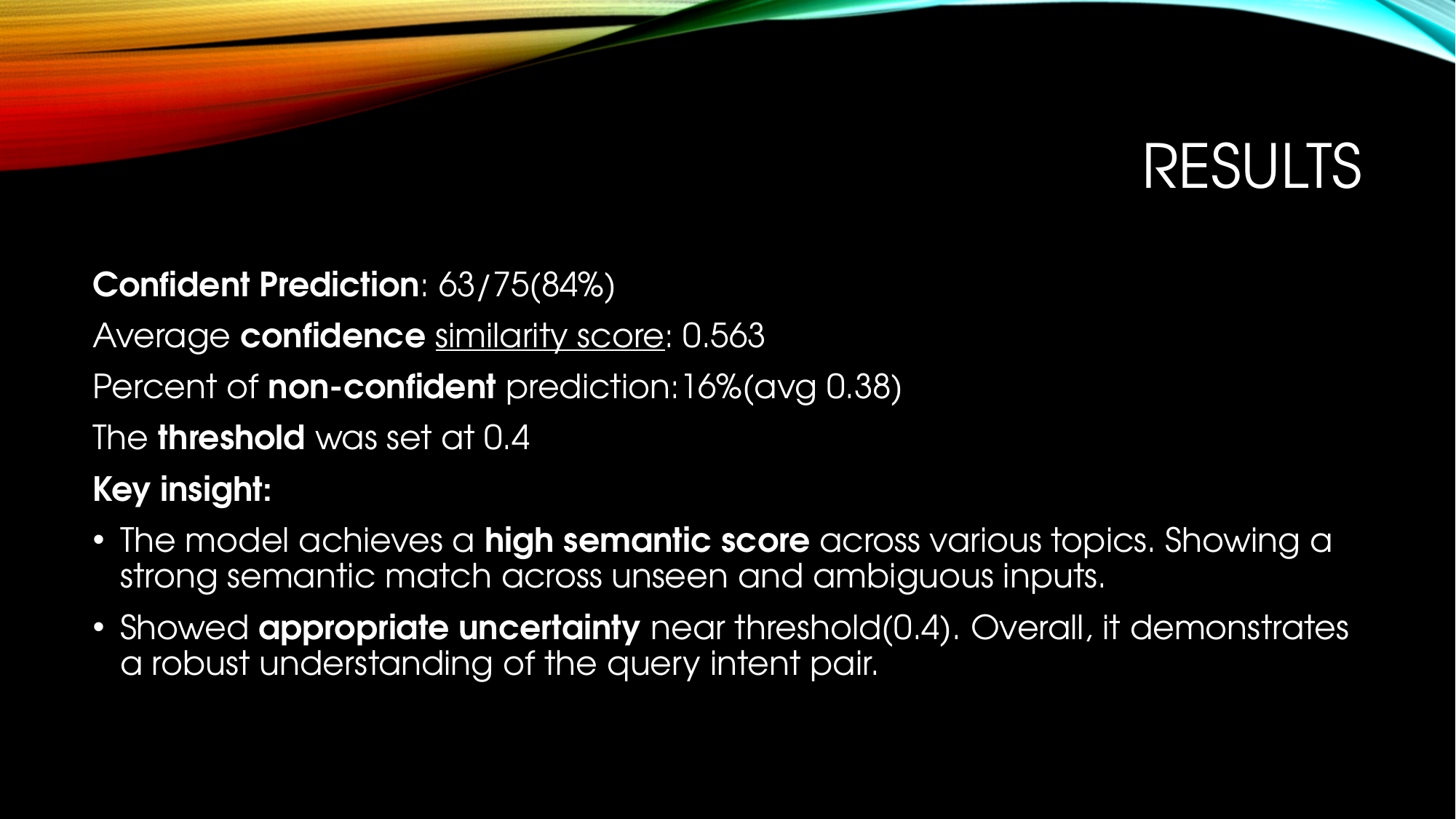

# Results
Confident Prediction: 63/75(84%)
Average confidence similarity score: 0.563
Percent of non-confident prediction:16%(avg 0.38)
The threshold was set at 0.4
Key insight:
The model achieves a high semantic score across various topics. Showing a strong semantic match across unseen and ambiguous inputs.
Showed appropriate uncertainty near threshold(0.4). Overall, it demonstrates a robust understanding of the query intent pair.